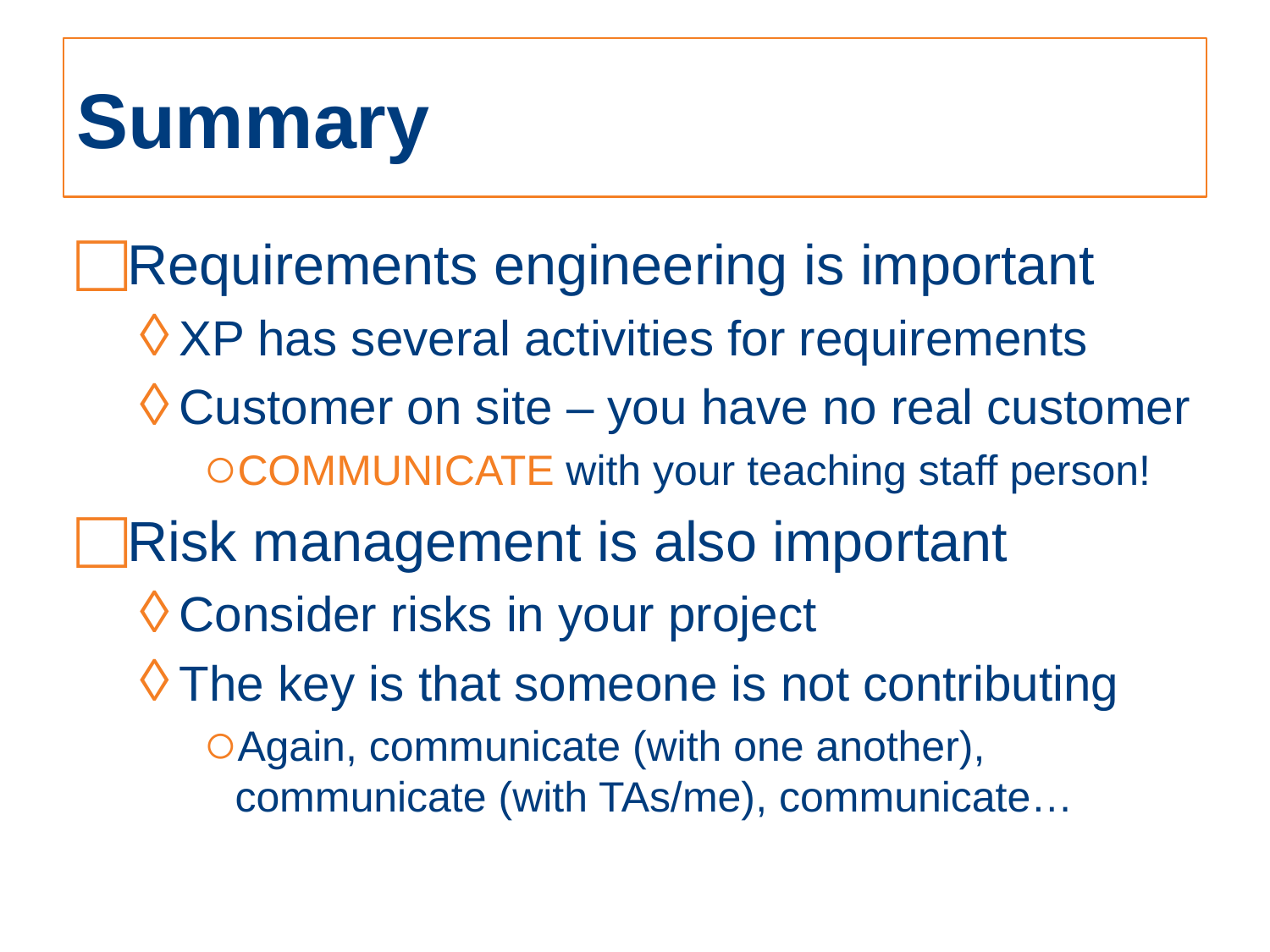

# Summary
Requirements engineering is important
XP has several activities for requirements
Customer on site – you have no real customer
COMMUNICATE with your teaching staff person!
Risk management is also important
Consider risks in your project
The key is that someone is not contributing
Again, communicate (with one another), communicate (with TAs/me), communicate…